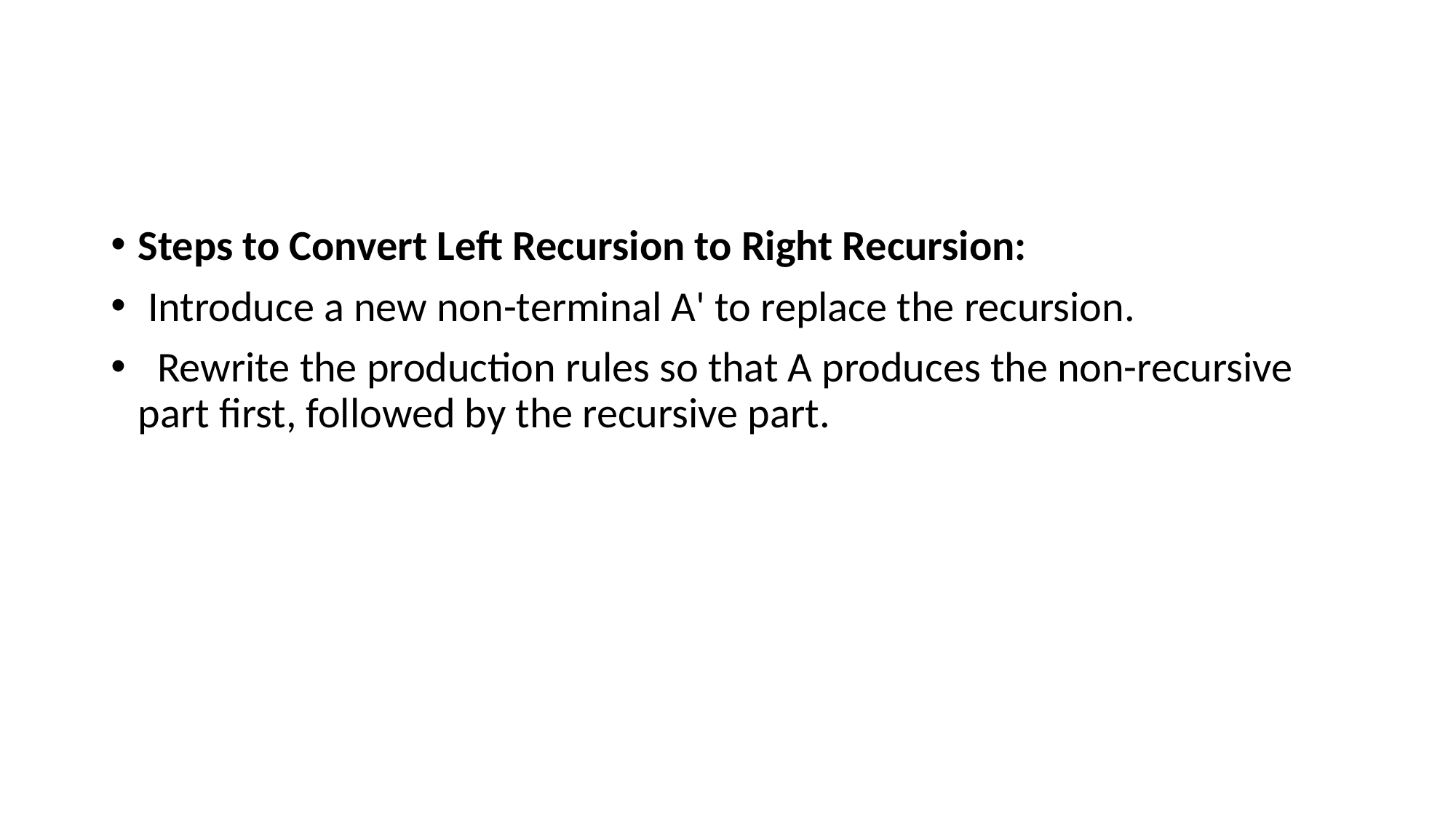

#
Steps to Convert Left Recursion to Right Recursion:
 Introduce a new non-terminal A' to replace the recursion.
  Rewrite the production rules so that A produces the non-recursive part first, followed by the recursive part.